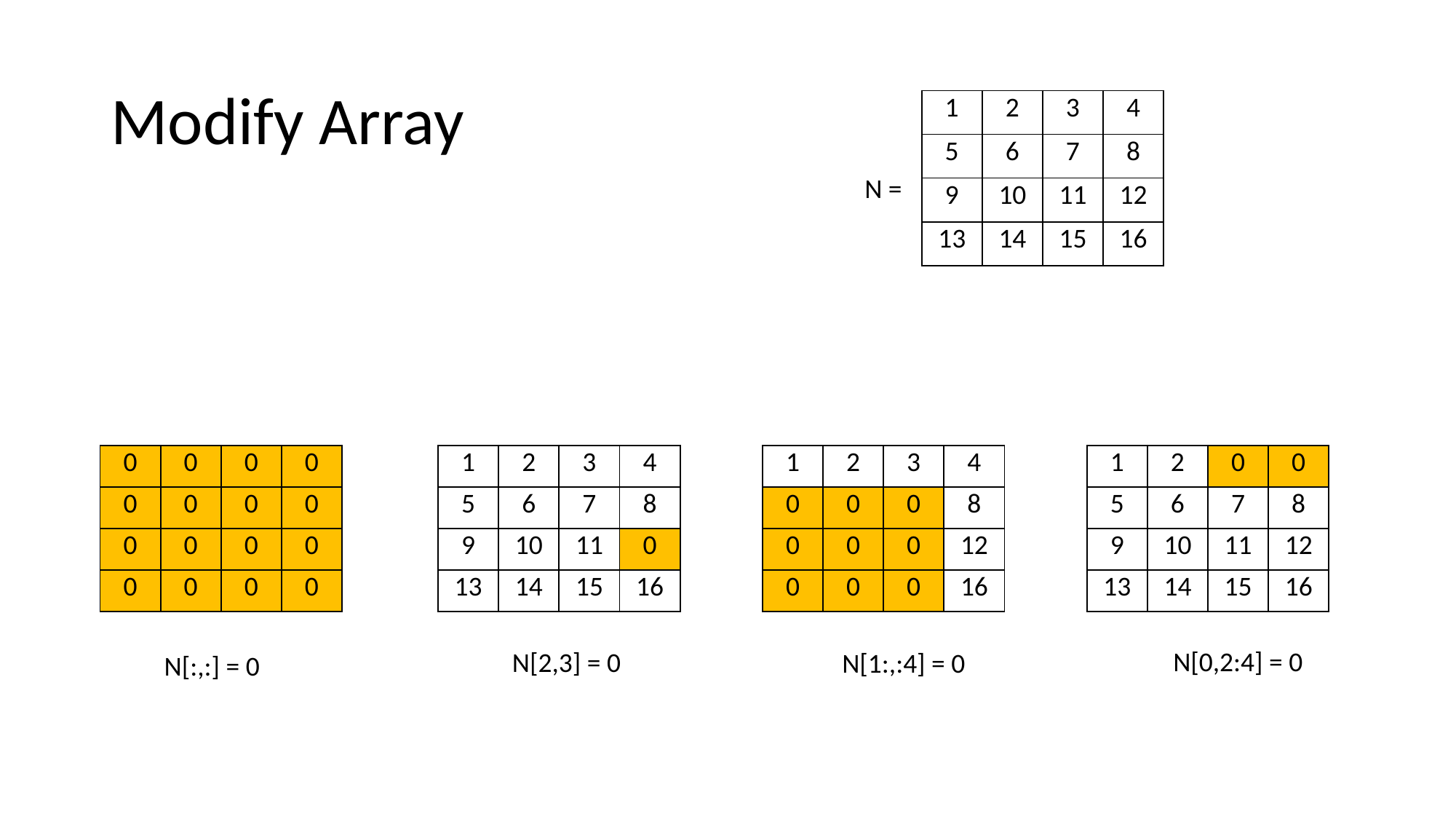

# Modify Array
| 1 | 2 | 3 | 4 |
| --- | --- | --- | --- |
| 5 | 6 | 7 | 8 |
| 9 | 10 | 11 | 12 |
| 13 | 14 | 15 | 16 |
N =
| 0 | 0 | 0 | 0 |
| --- | --- | --- | --- |
| 0 | 0 | 0 | 0 |
| 0 | 0 | 0 | 0 |
| 0 | 0 | 0 | 0 |
| 1 | 2 | 3 | 4 |
| --- | --- | --- | --- |
| 5 | 6 | 7 | 8 |
| 9 | 10 | 11 | 0 |
| 13 | 14 | 15 | 16 |
| 1 | 2 | 3 | 4 |
| --- | --- | --- | --- |
| 0 | 0 | 0 | 8 |
| 0 | 0 | 0 | 12 |
| 0 | 0 | 0 | 16 |
| 1 | 2 | 0 | 0 |
| --- | --- | --- | --- |
| 5 | 6 | 7 | 8 |
| 9 | 10 | 11 | 12 |
| 13 | 14 | 15 | 16 |
N[0,2:4] = 0
N[2,3] = 0
N[1:,:4] = 0
N[:,:] = 0